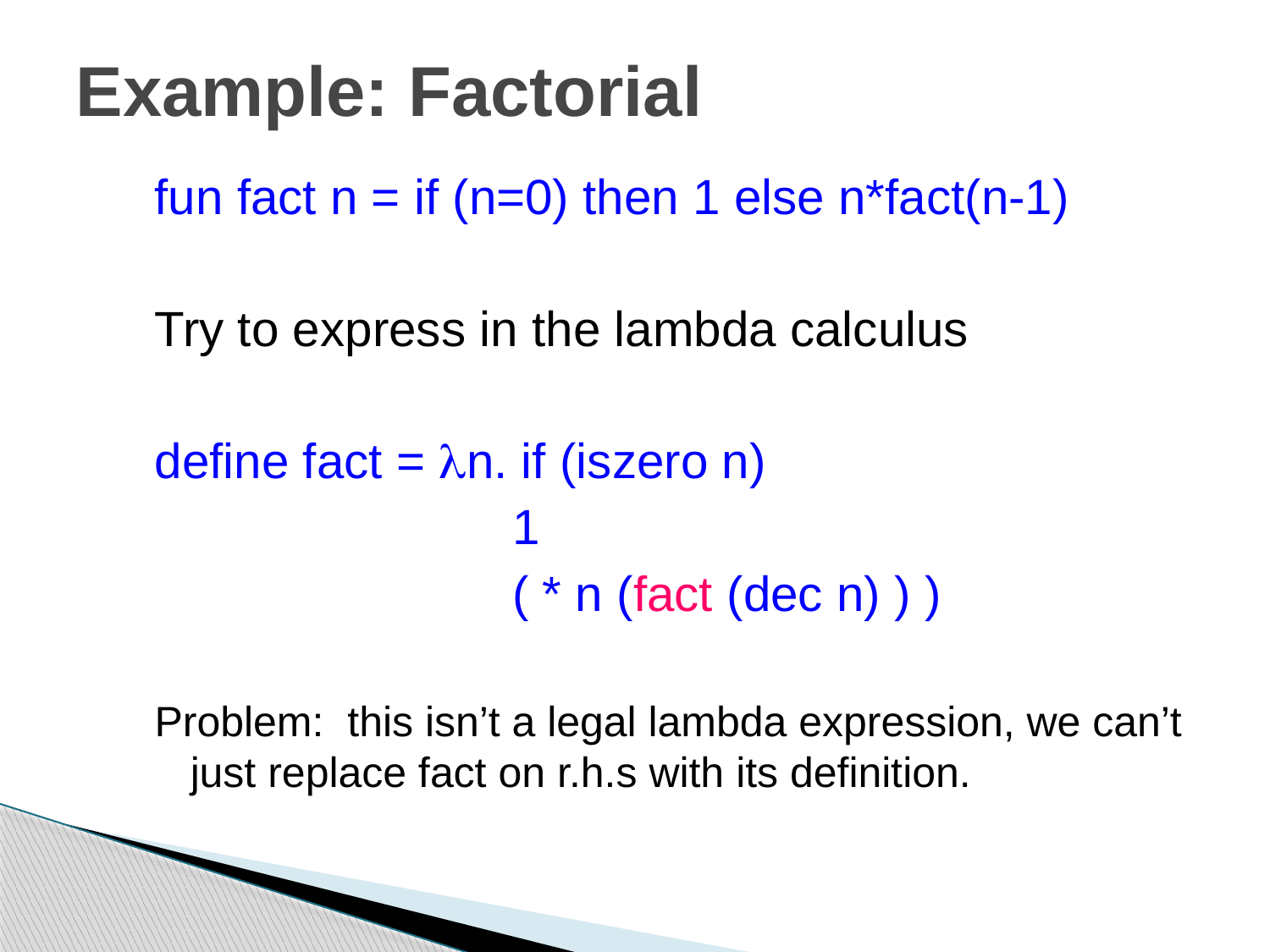

# Example: Factorial
fun fact n = if (n=0) then 1 else n*fact(n-1)

Try to express in the lambda calculus

define fact = λn. if (iszero n)
                          1
                          ( * n (fact (dec n) ) )

Problem:  this isn’t a legal lambda expression, we can’t just replace fact on r.h.s with its definition.